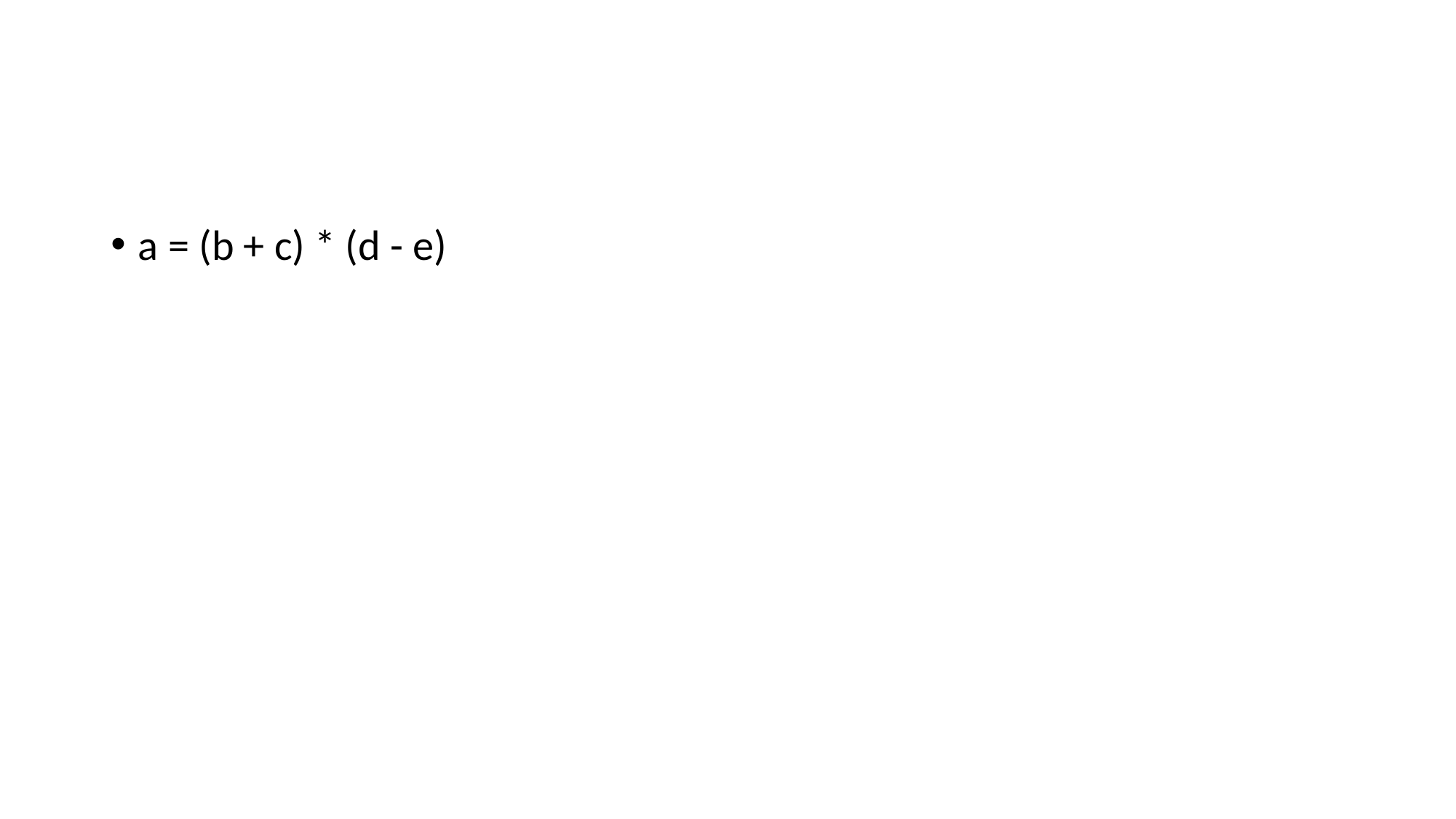

#
a = (b + c) * (d - e)